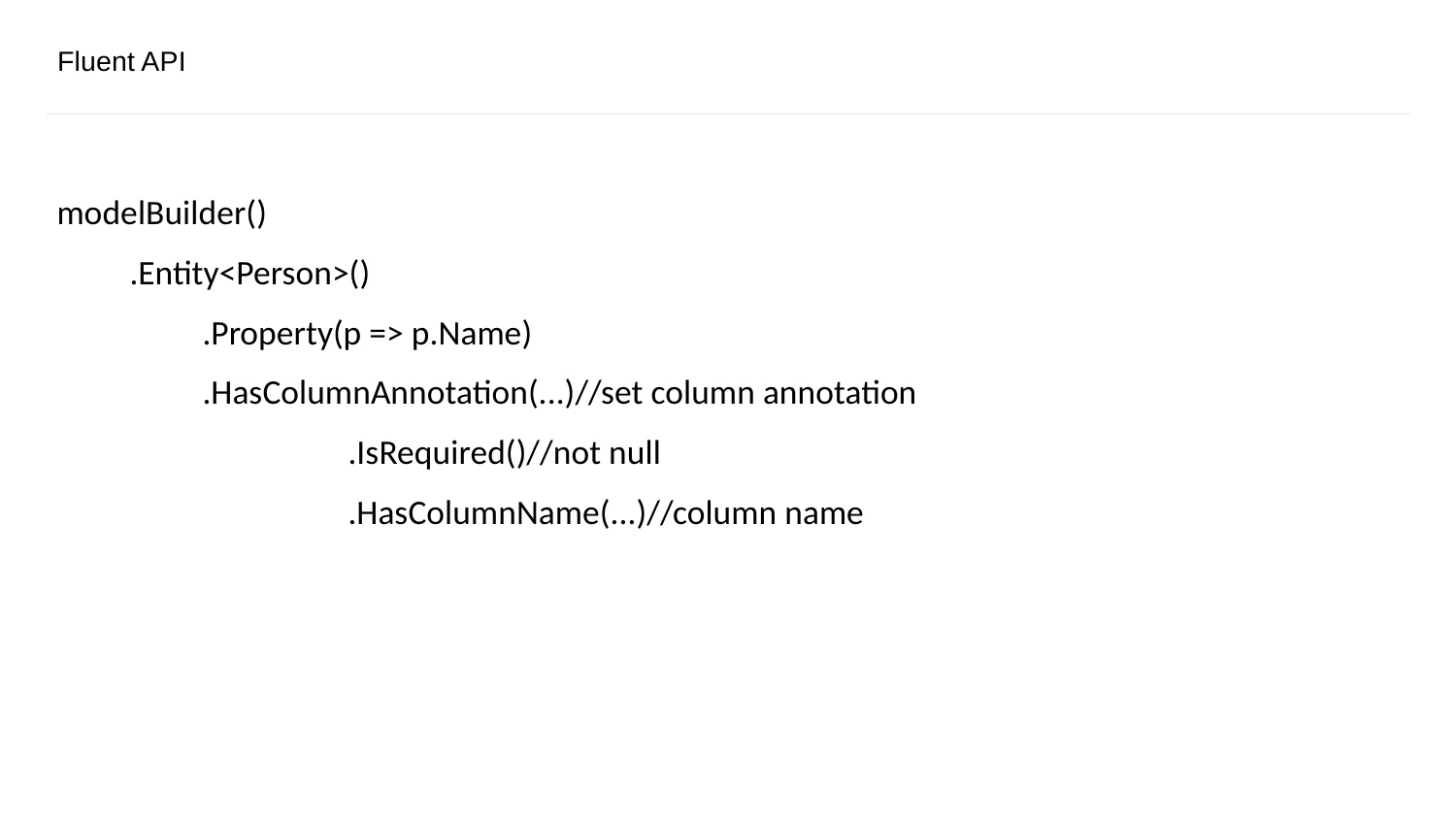

# Fluent API
modelBuilder()
.Entity<Person>()
	.Property(p => p.Name)
	.HasColumnAnnotation(...)//set column annotation
		.IsRequired()//not null
		.HasColumnName(...)//column name
CONFIDENTIAL  |  © 2019 EPAM Systems, Inc.